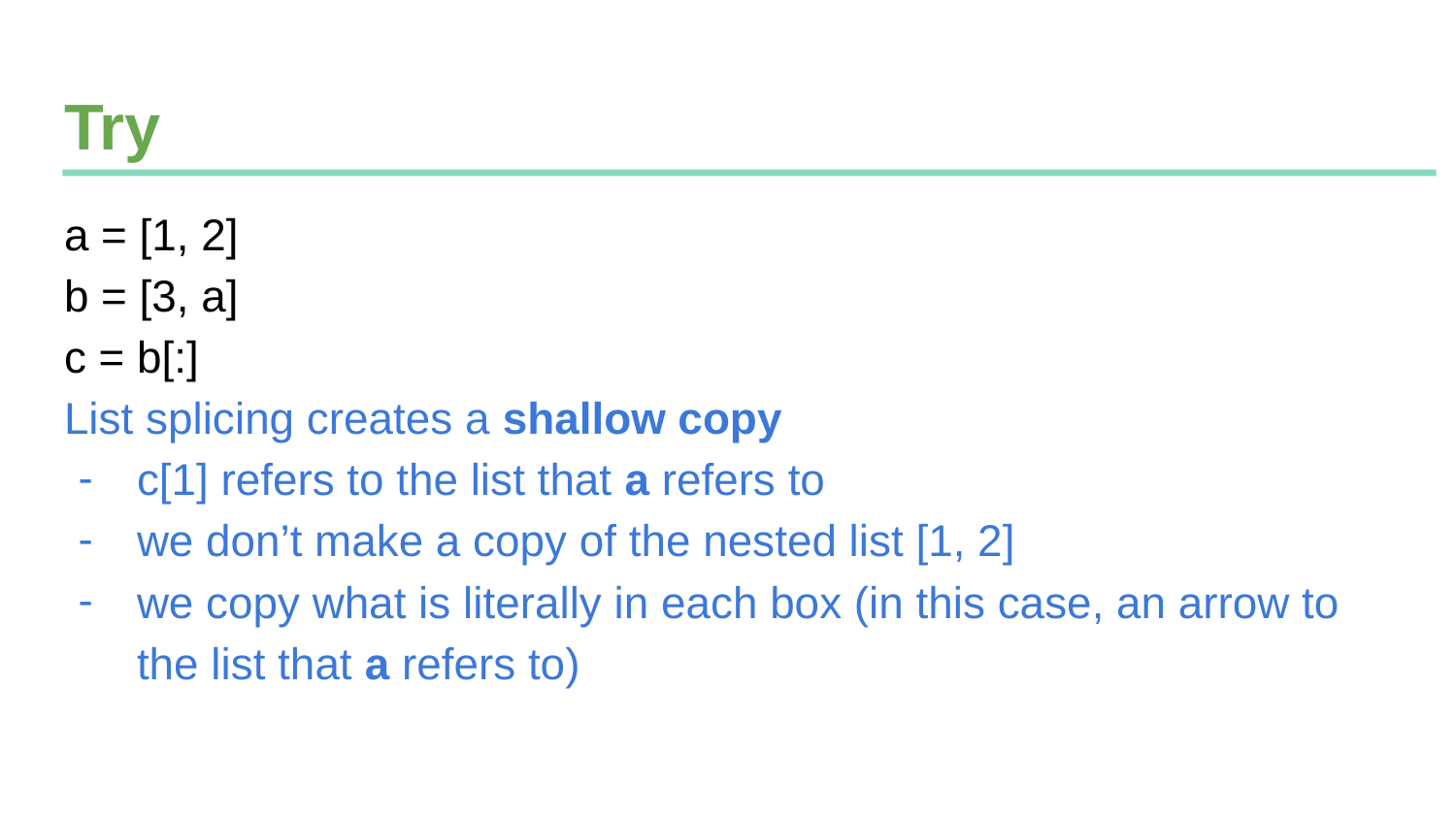

# Try
a = [1, 2]
b = [3, a]
c = b[:]
List splicing creates a shallow copy
c[1] refers to the list that a refers to
we don’t make a copy of the nested list [1, 2]
we copy what is literally in each box (in this case, an arrow to the list that a refers to)